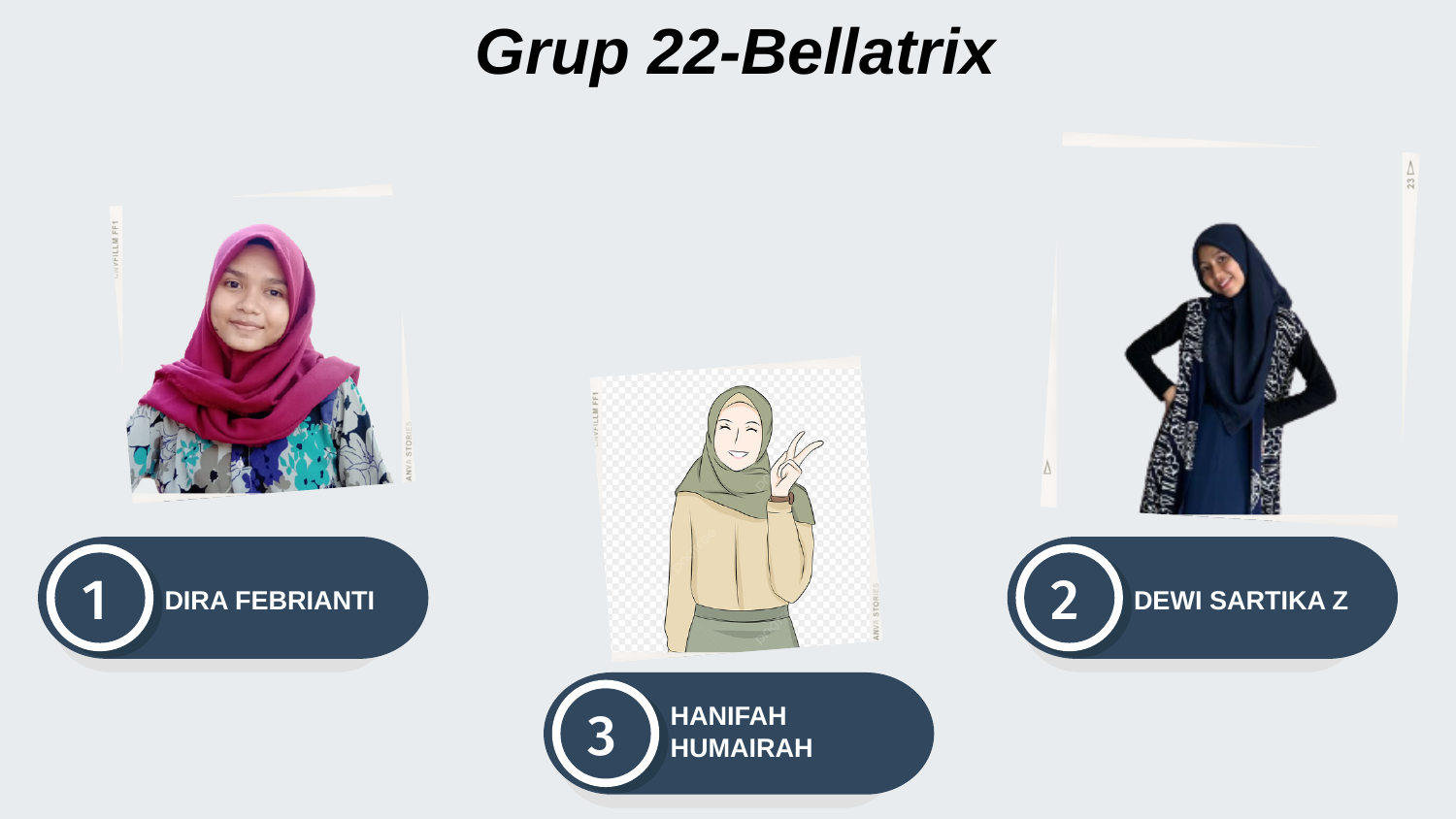

Grup 22-Bellatrix

DIRA FEBRIANTI
1

DEWI SARTIKA Z
2

3
HANIFAH HUMAIRAH